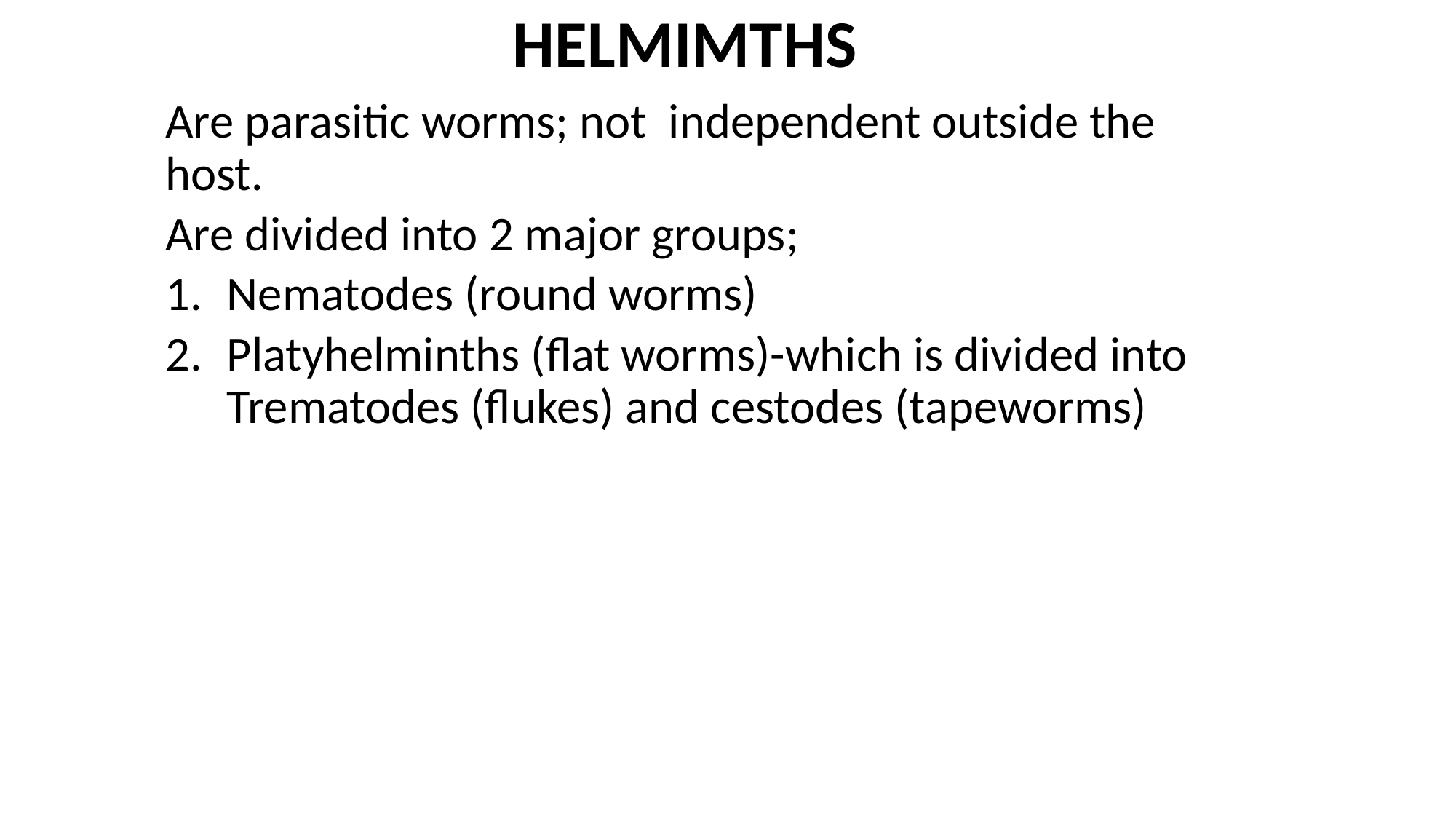

# HELMIMTHS
Are parasitic worms; not  independent outside the host.
Are divided into 2 major groups;
Nematodes (round worms)
Platyhelminths (flat worms)-which is divided into Trematodes (flukes) and cestodes (tapeworms)